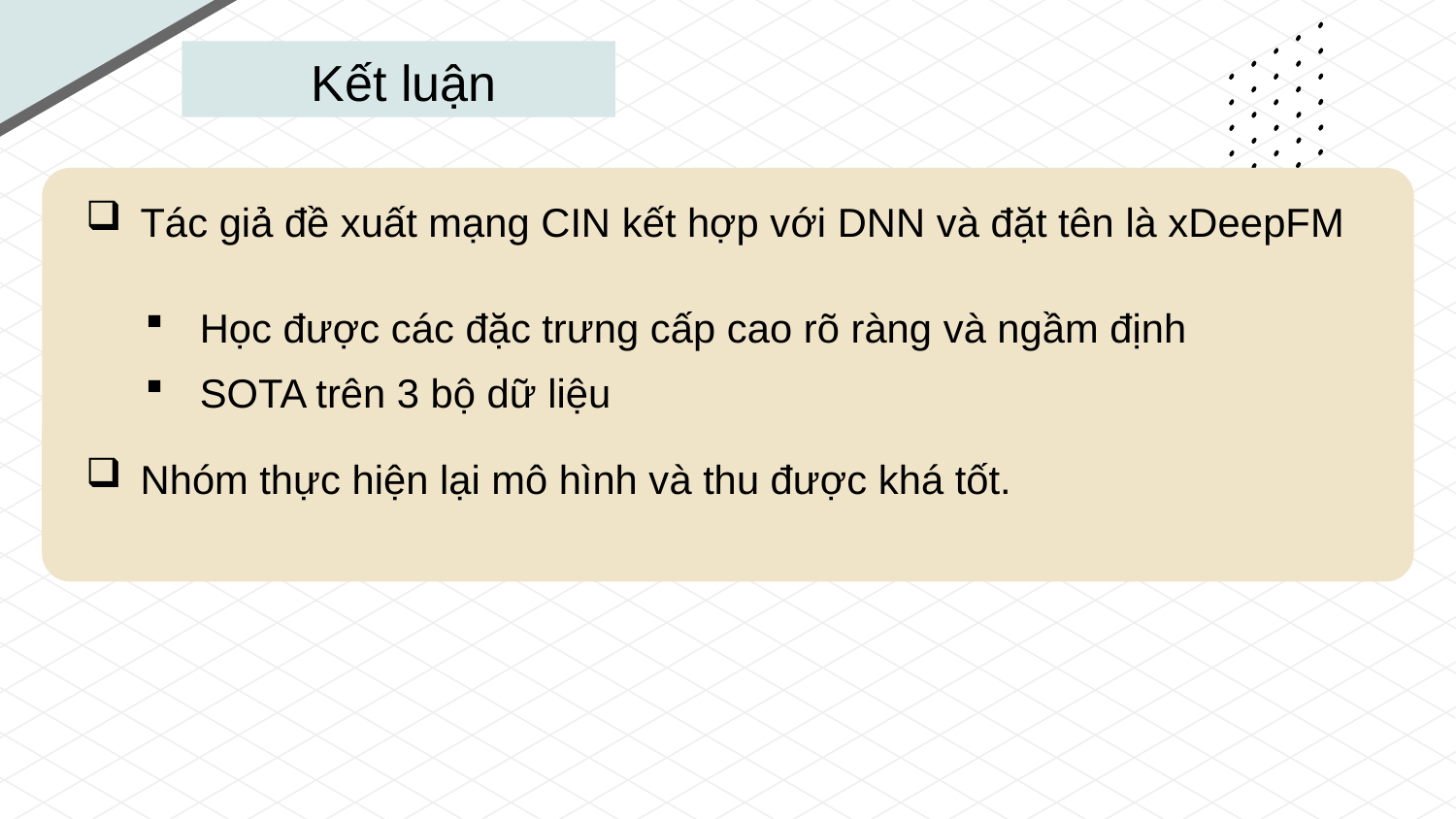

# Kết luận

Tác giả đề xuất mạng CIN kết hợp với DNN và đặt tên là xDeepFM

Học được các đặc trưng cấp cao rõ ràng và ngầm định
SOTA trên 3 bộ dữ liệu

Nhóm thực hiện lại mô hình và thu được khá tốt.